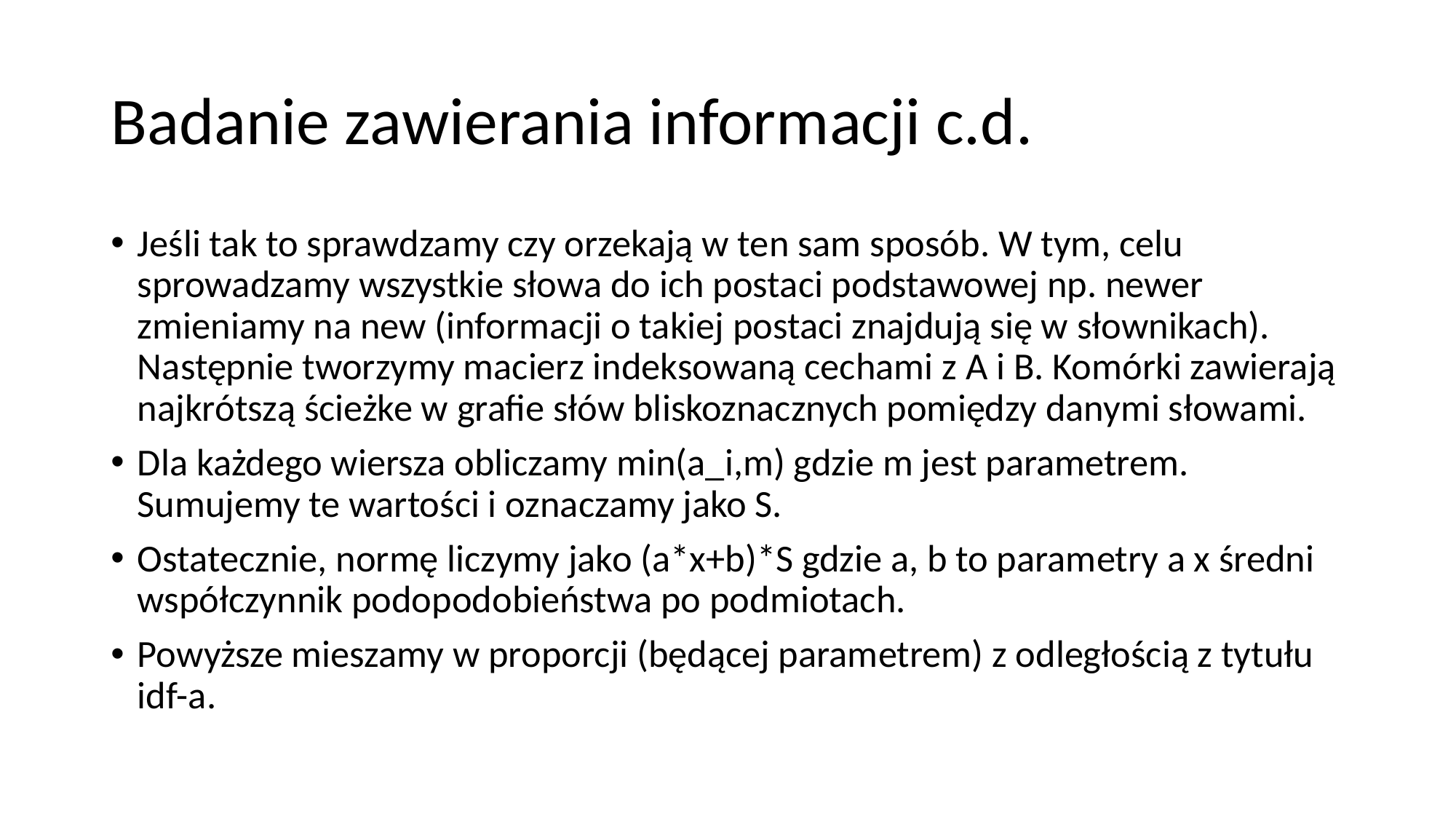

# Badanie zawierania informacji c.d.
Jeśli tak to sprawdzamy czy orzekają w ten sam sposób. W tym, celu sprowadzamy wszystkie słowa do ich postaci podstawowej np. newer zmieniamy na new (informacji o takiej postaci znajdują się w słownikach). Następnie tworzymy macierz indeksowaną cechami z A i B. Komórki zawierają najkrótszą ścieżke w grafie słów bliskoznacznych pomiędzy danymi słowami.
Dla każdego wiersza obliczamy min(a_i,m) gdzie m jest parametrem. Sumujemy te wartości i oznaczamy jako S.
Ostatecznie, normę liczymy jako (a*x+b)*S gdzie a, b to parametry a x średni współczynnik podopodobieństwa po podmiotach.
Powyższe mieszamy w proporcji (będącej parametrem) z odległością z tytułu idf-a.